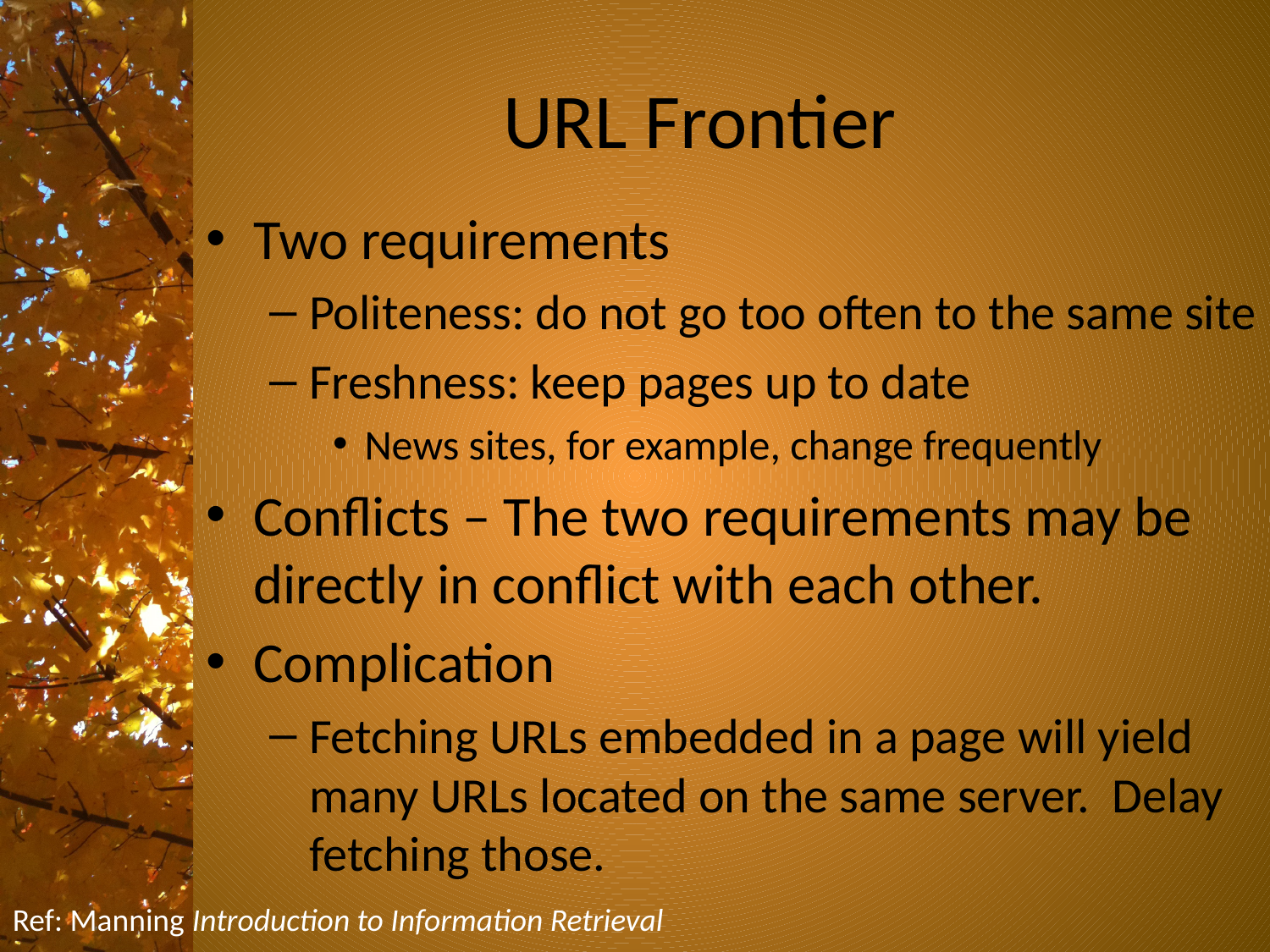

# URL Frontier
Two requirements
Politeness: do not go too often to the same site
Freshness: keep pages up to date
News sites, for example, change frequently
Conflicts – The two requirements may be directly in conflict with each other.
Complication
Fetching URLs embedded in a page will yield many URLs located on the same server.  Delay fetching those.
Ref: Manning Introduction to Information Retrieval